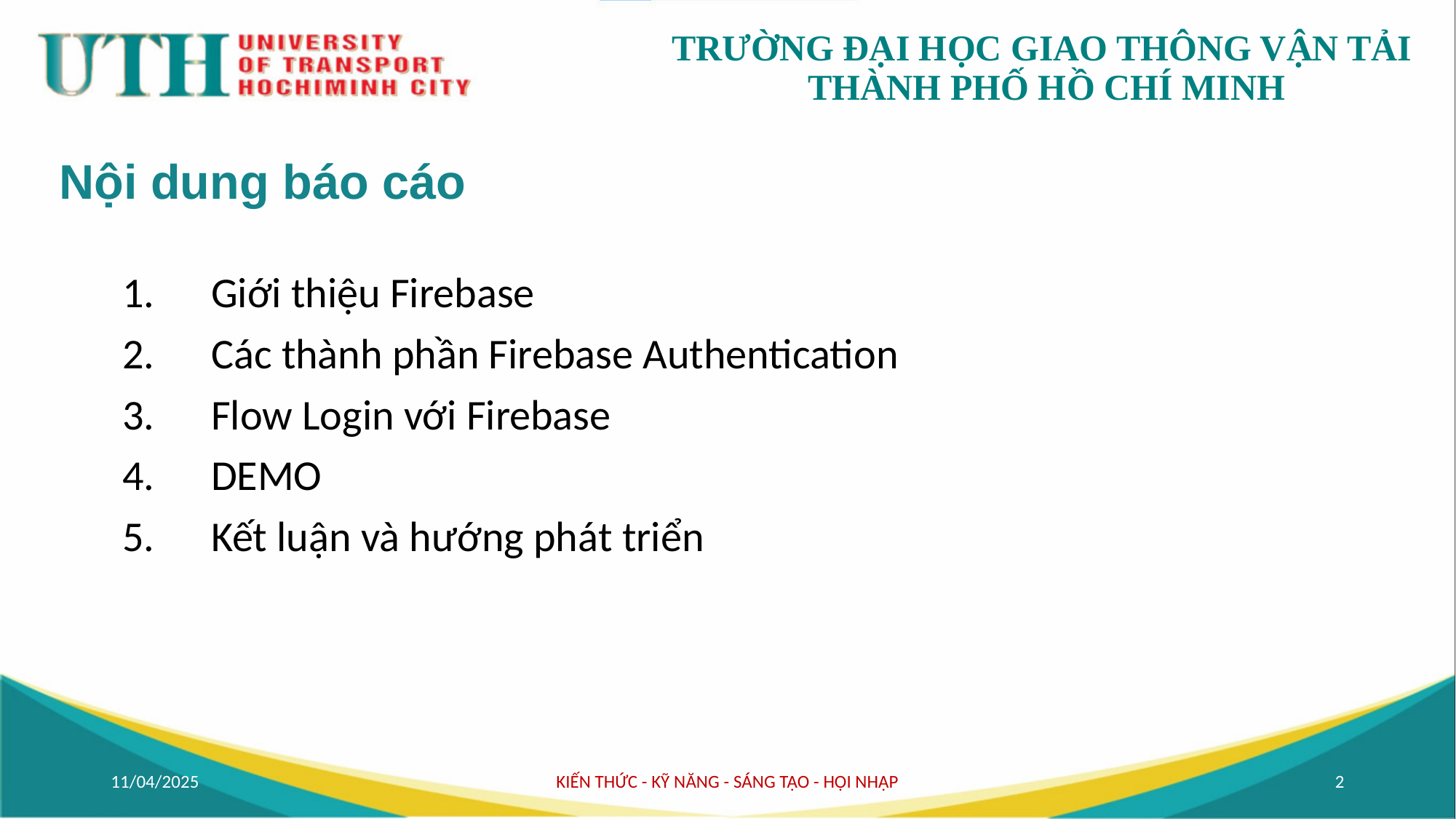

# Nội dung báo cáo
Giới thiệu Firebase
Các thành phần Firebase Authentication
Flow Login với Firebase
DEMO
Kết luận và hướng phát triển
11/04/2025
KIẾN THỨC - KỸ NĂNG - SÁNG TẠO - HỘI NHẬP
2